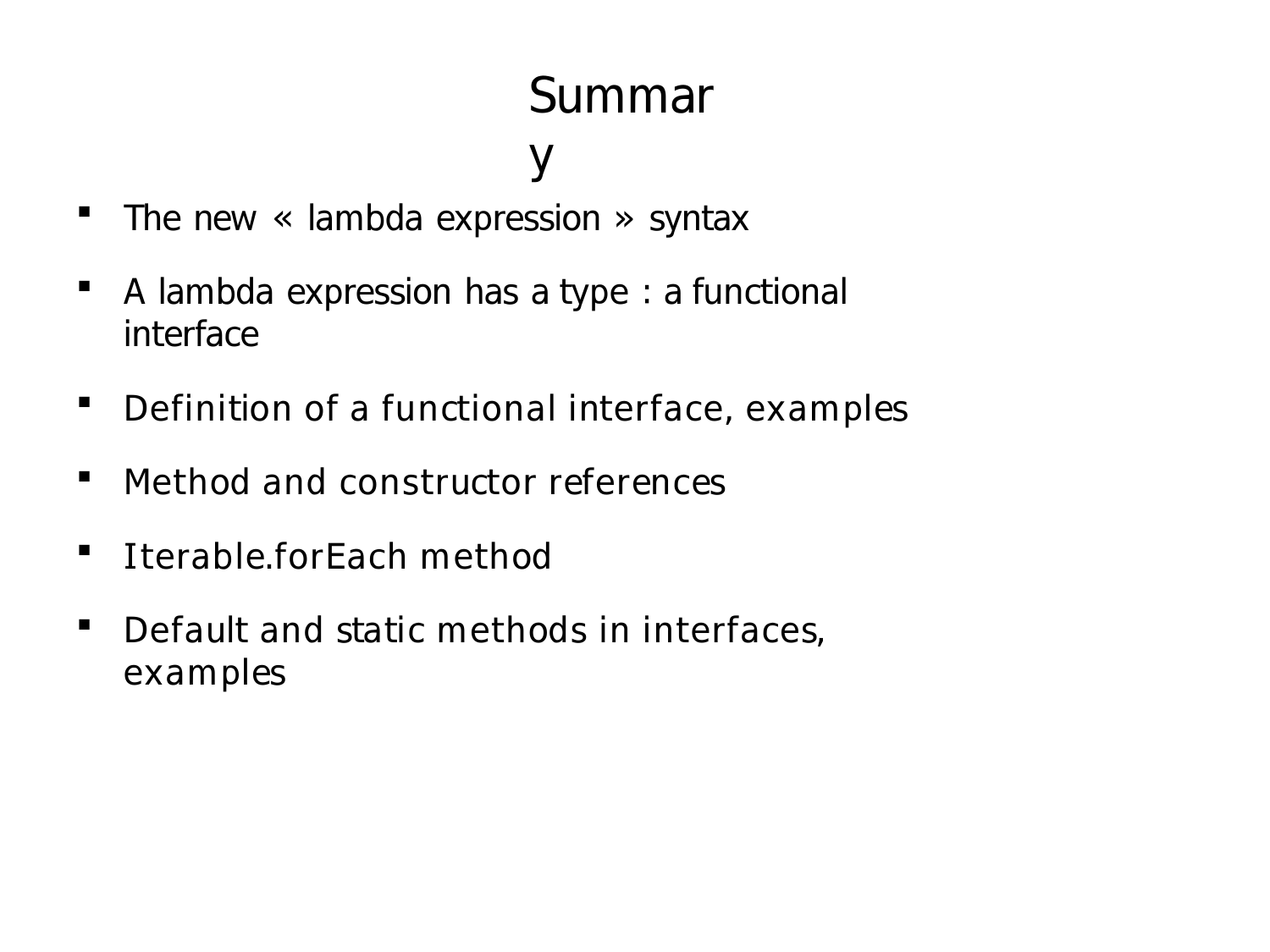

# Summary
The new « lambda expression » syntax
A lambda expression has a type : a functional interface
Definition of a functional interface, examples
Method and constructor references
Iterable.forEach method
Default and static methods in interfaces, examples
83